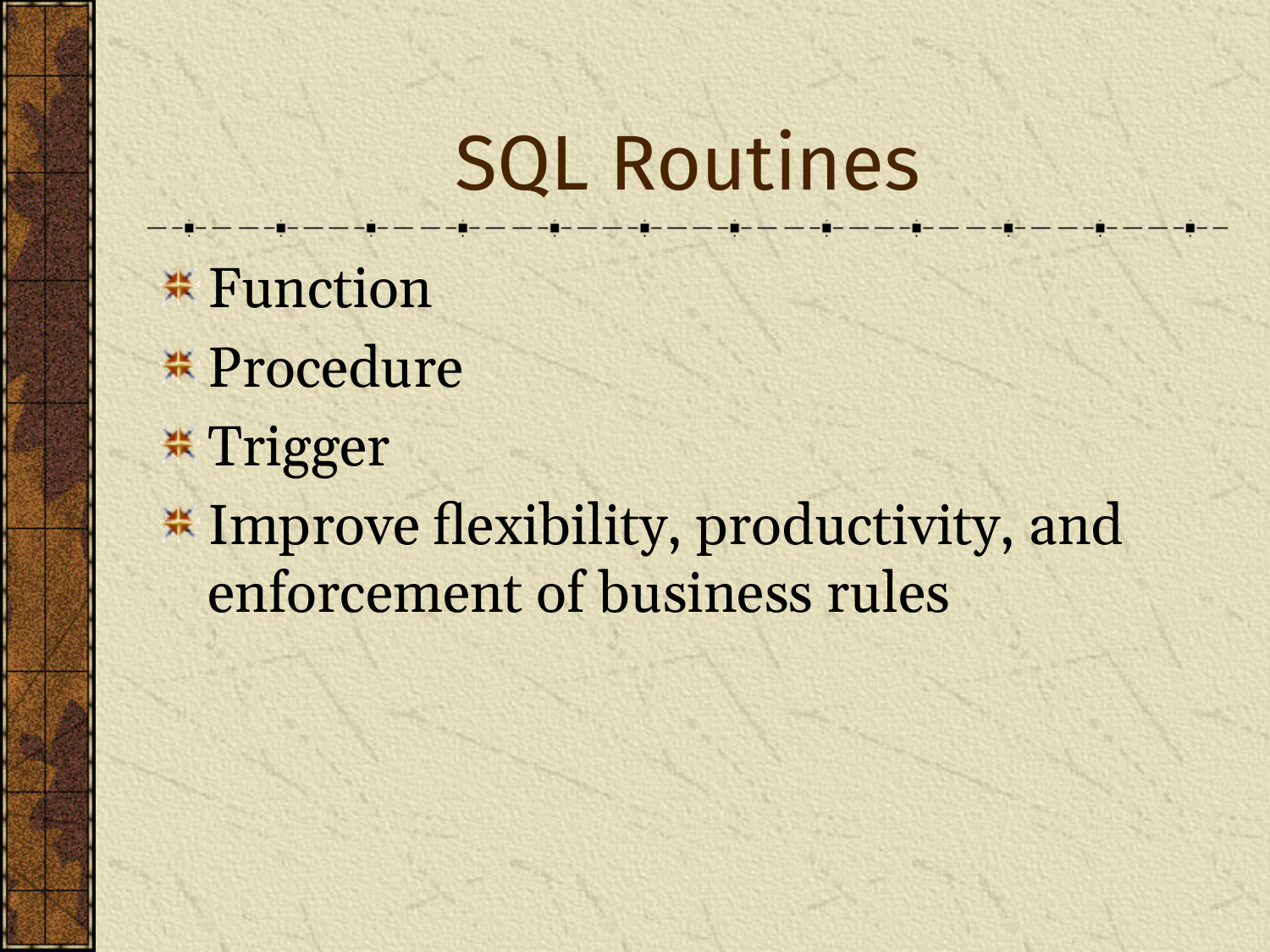

# SQL Routines
Function
Procedure
Trigger
Improve flexibility, productivity, and enforcement of business rules